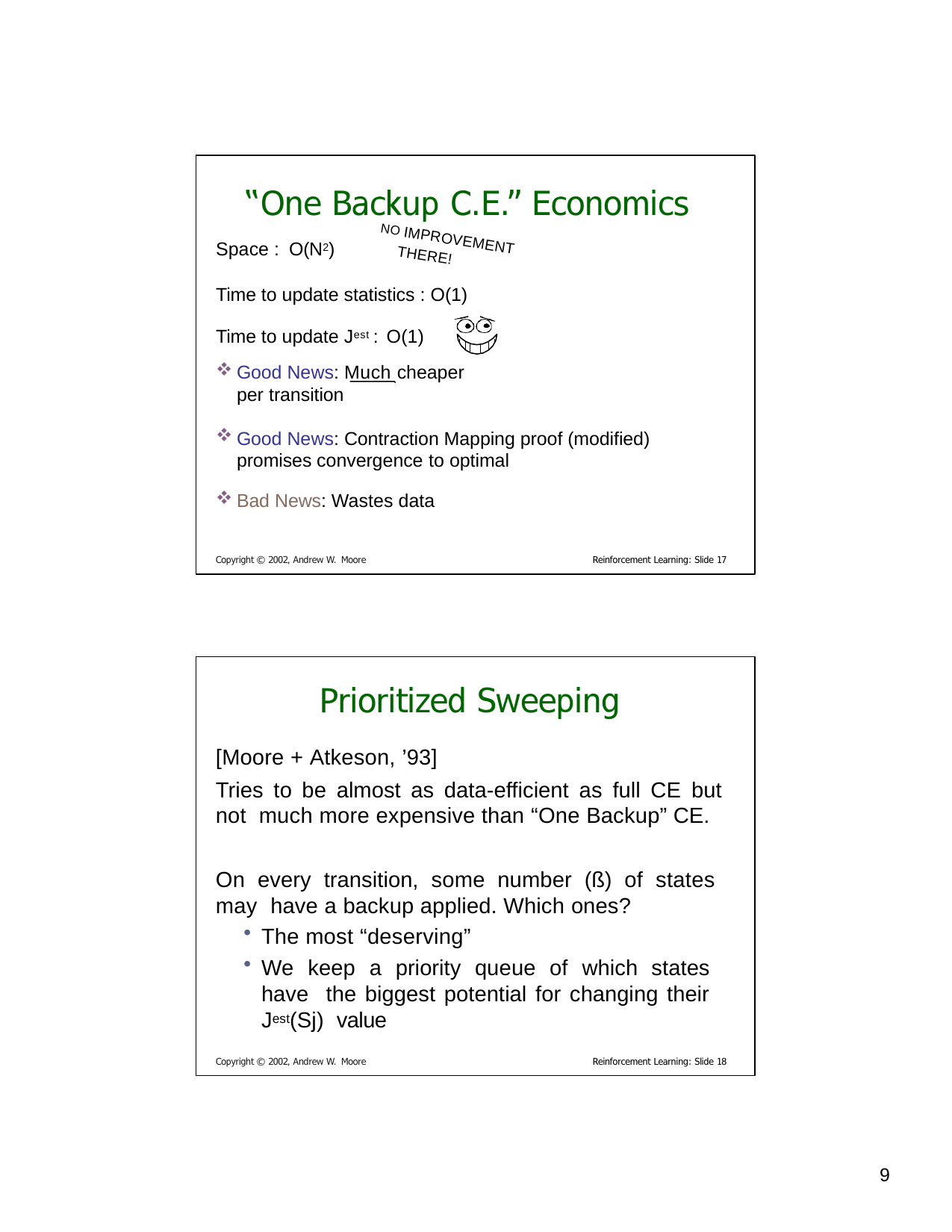

# “One Backup C.E.” Economics
NO IMPROVEMENT
Space : O(N2)
Time to update statistics : O(1)  Time to update Jest : O(1)
Good News: Much cheaper per transition

Good News: Contraction Mapping proof (modified)  promises convergence to optimal
Bad News: Wastes data
THERE!

Copyright © 2002, Andrew W. Moore
Reinforcement Learning: Slide 17

Prioritized Sweeping
[Moore + Atkeson, ’93]
Tries to be almost as data-efficient as full CE but not  much more expensive than “One Backup” CE.

On every transition, some number (ß) of states may  have a backup applied. Which ones?
The most “deserving”
We keep a priority queue of which states have  the biggest potential for changing their Jest(Sj)  value
Copyright © 2002, Andrew W. Moore
Reinforcement Learning: Slide 18
9